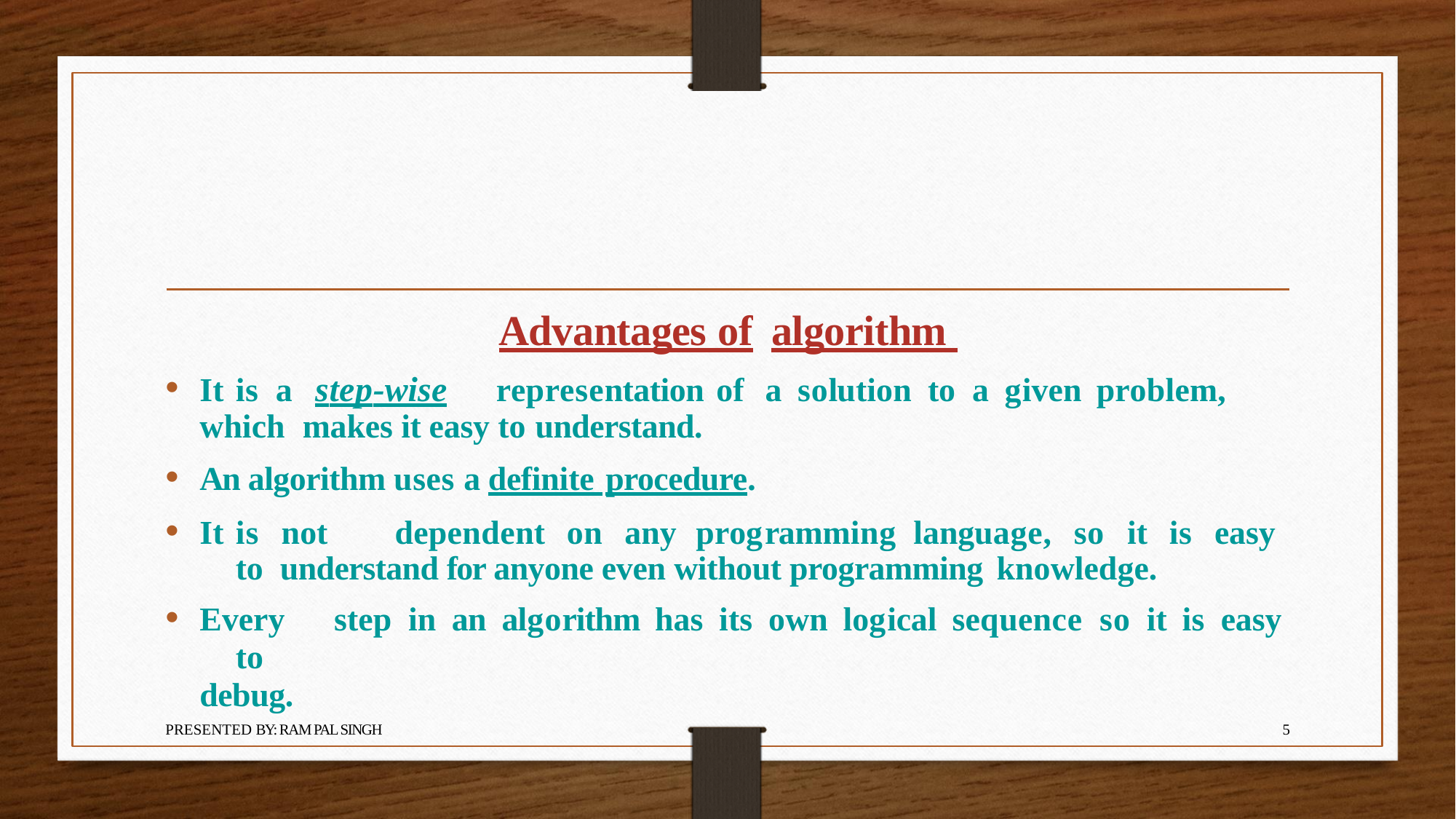

# Advantages of	algorithm
It	is	a	step-wise	representation	of	a	solution	to	a	given	problem,	which  makes it easy to understand.
An algorithm uses a definite procedure.
It	is	not	dependent	on	any	programming	language,	so	it	is	easy	to  understand for anyone even without programming knowledge.
Every	step	in	an	algorithm	has	its	own	logical	sequence	so	it	is	easy	to
debug.
PRESENTED BY: RAM PAL SINGH
5